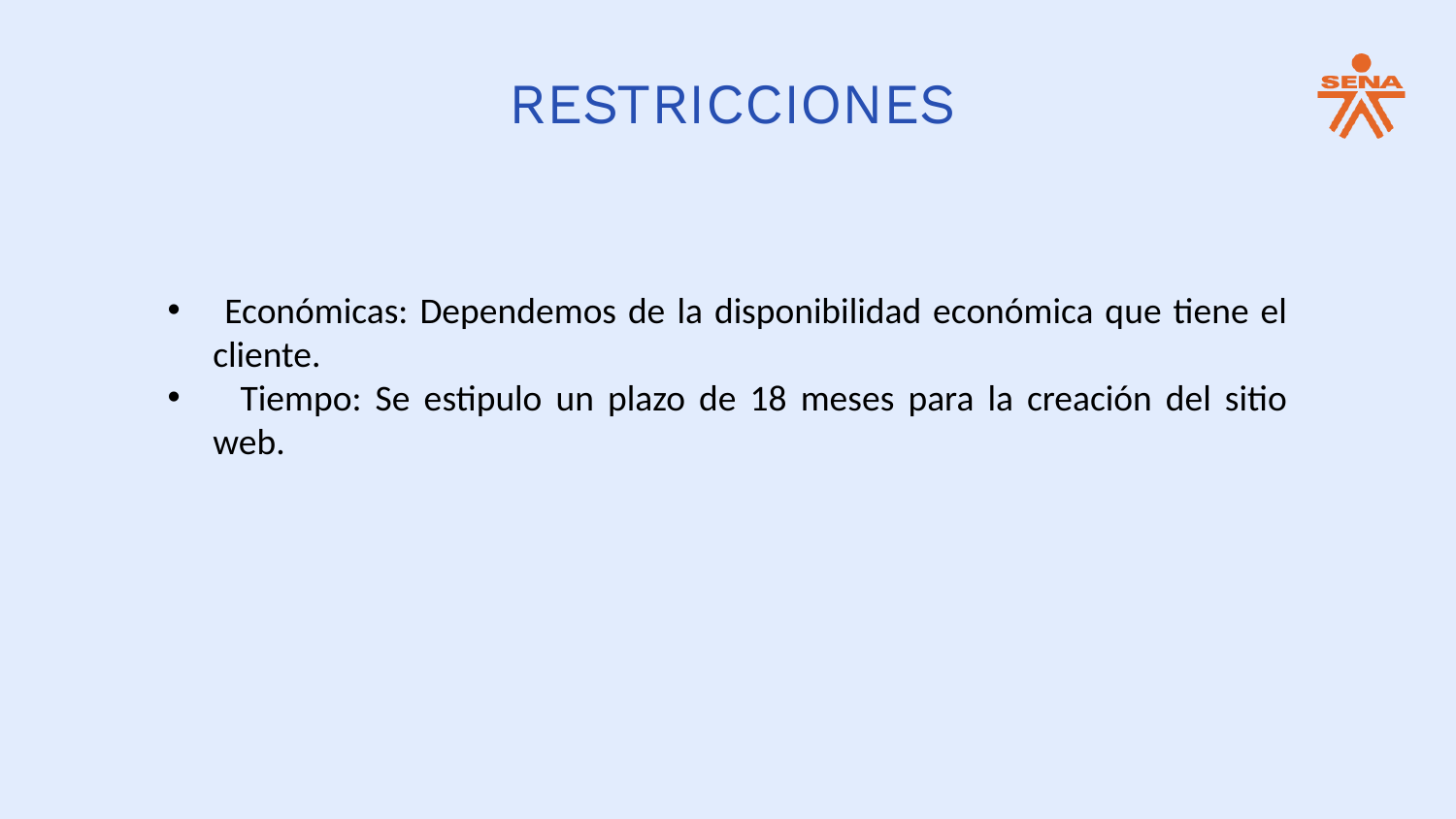

RESTRICCIONES

 Económicas: Dependemos de la disponibilidad económica que tiene el cliente.
  Tiempo: Se estipulo un plazo de 18 meses para la creación del sitio web.